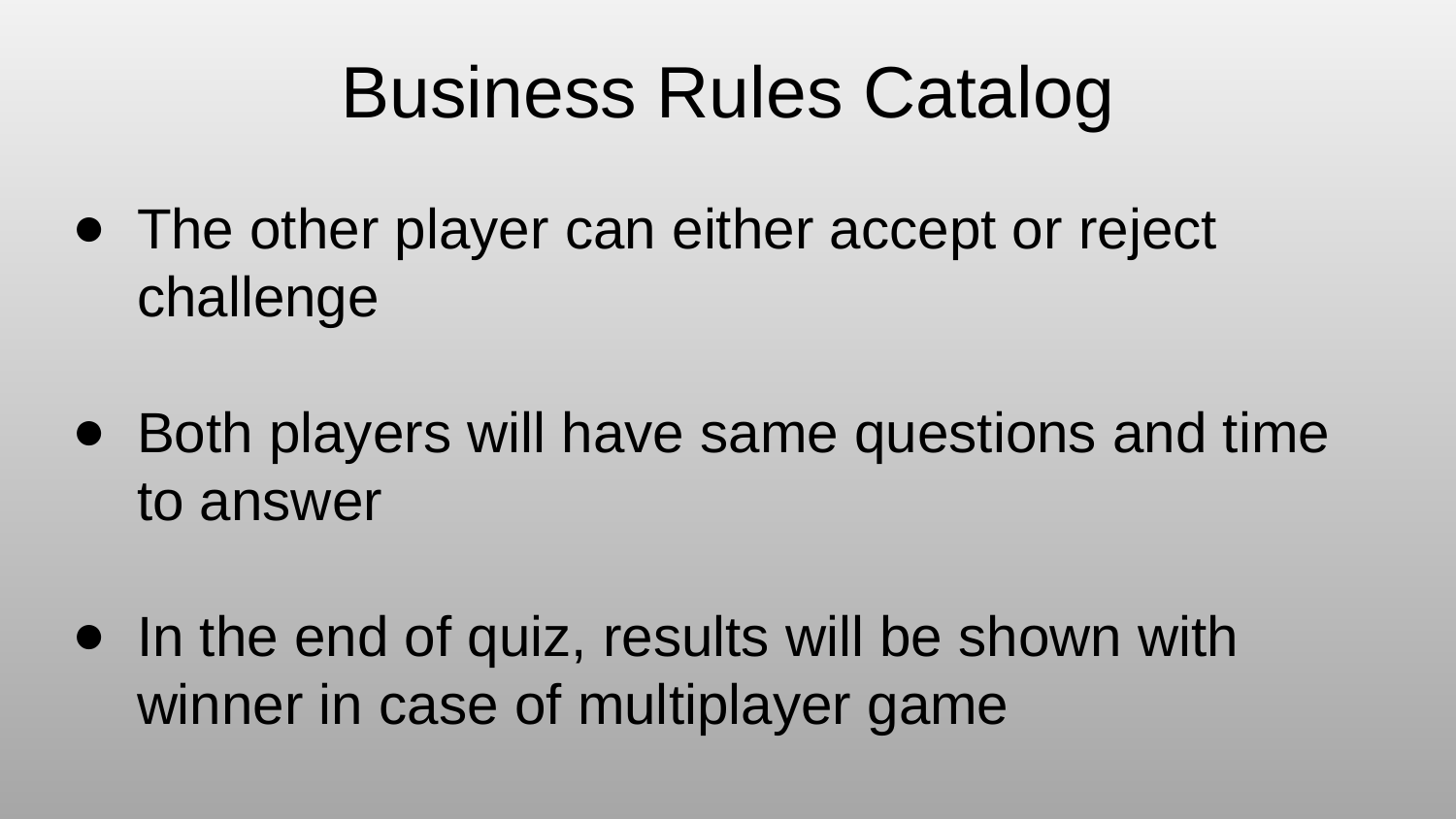

# Business Rules Catalog
The other player can either accept or reject challenge

Both players will have same questions and time to answer

In the end of quiz, results will be shown with winner in case of multiplayer game